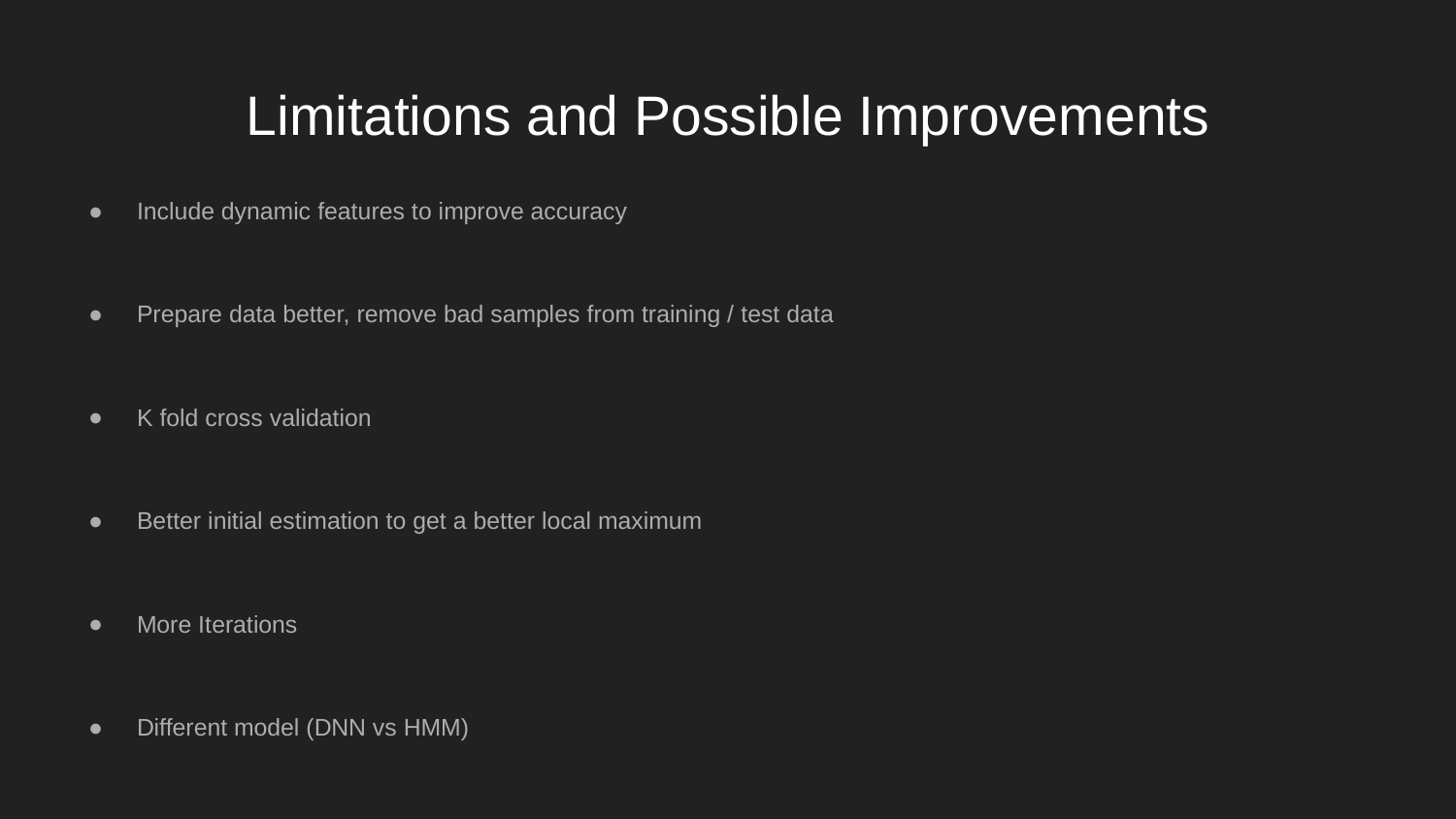

# Limitations and Possible Improvements
Include dynamic features to improve accuracy

Prepare data better, remove bad samples from training / test data

K fold cross validation

Better initial estimation to get a better local maximum

More Iterations

Different model (DNN vs HMM)